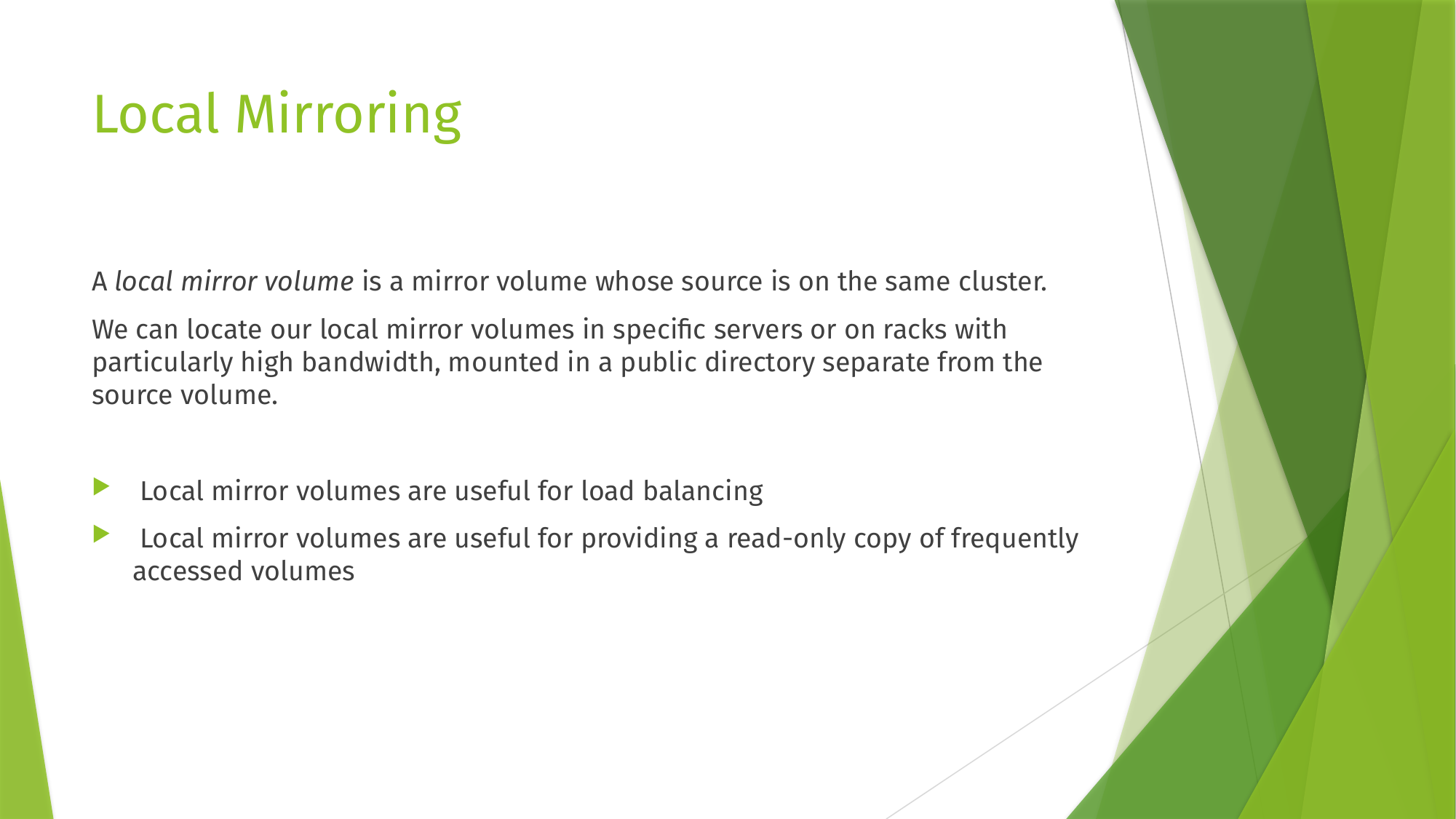

# Local Mirroring
A local mirror volume is a mirror volume whose source is on the same cluster.
We can locate our local mirror volumes in specific servers or on racks with particularly high bandwidth, mounted in a public directory separate from the source volume.

 Local mirror volumes are useful for load balancing
 Local mirror volumes are useful for providing a read-only copy of frequently accessed volumes